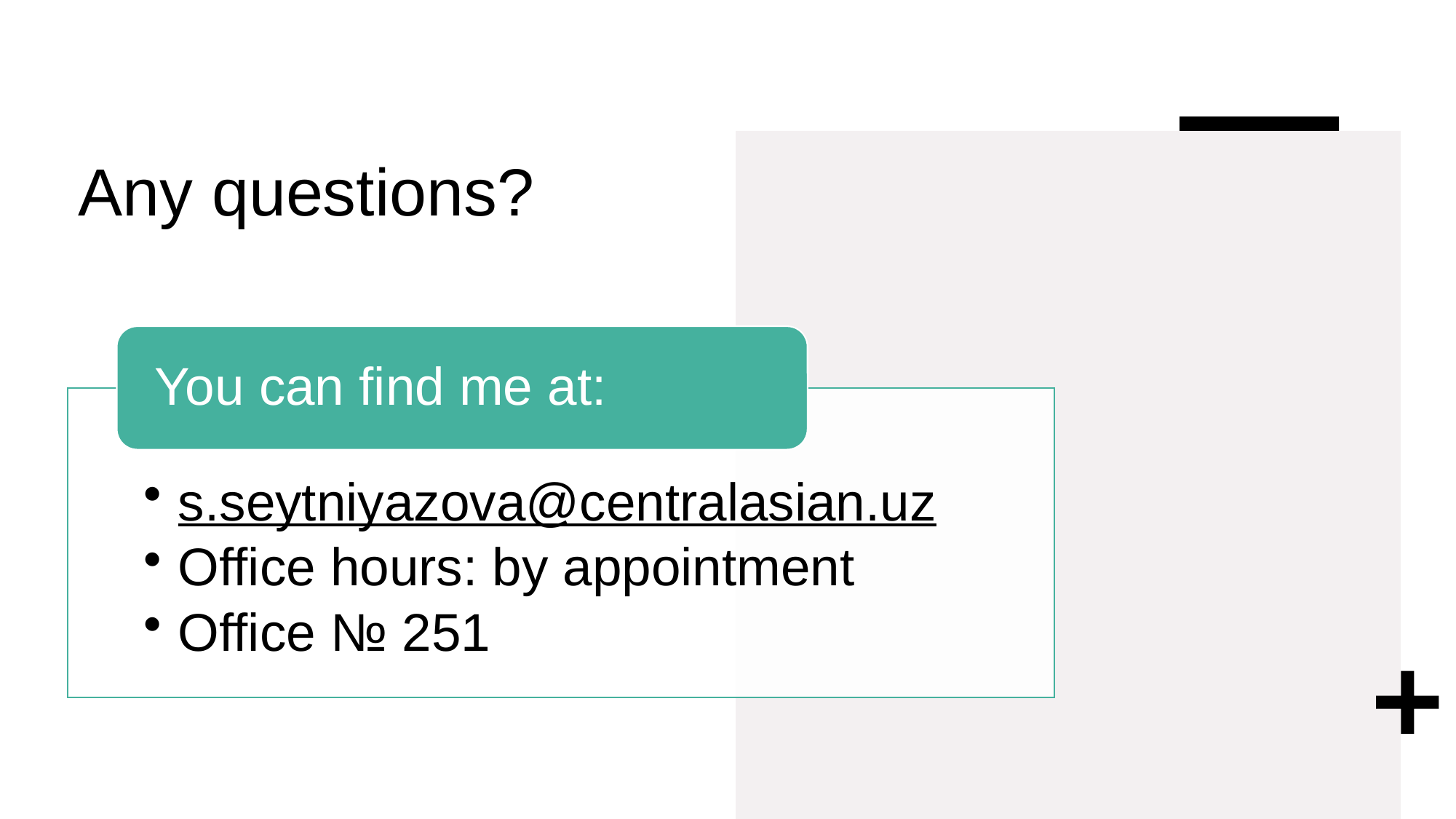

# Any questions?
s.seytniyazova@centralasian.uz
Office hours: by appointment
Office № 251
You can find me at: